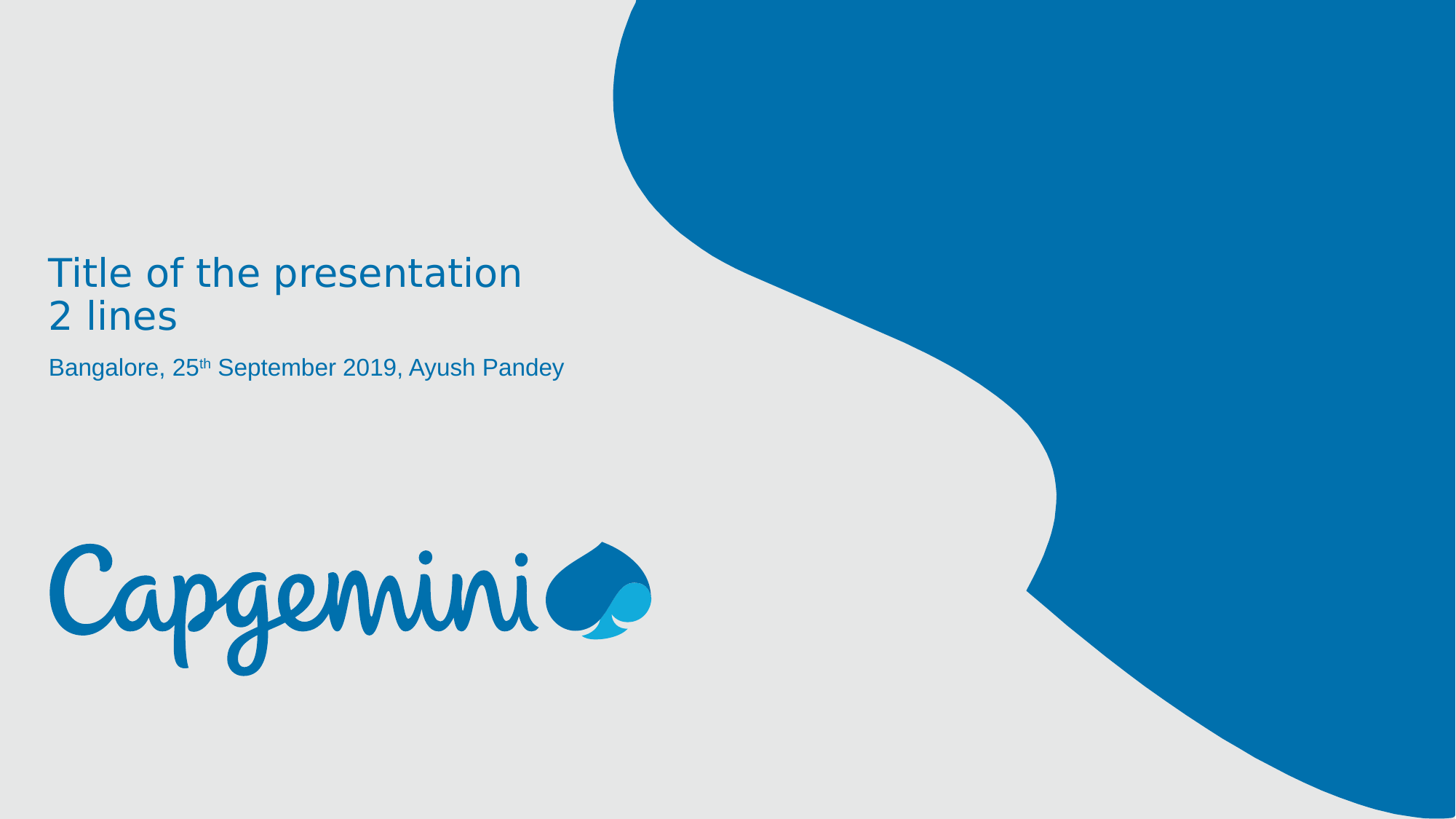

# Title of the presentation 2 lines
Bangalore, 25th September 2019, Ayush Pandey